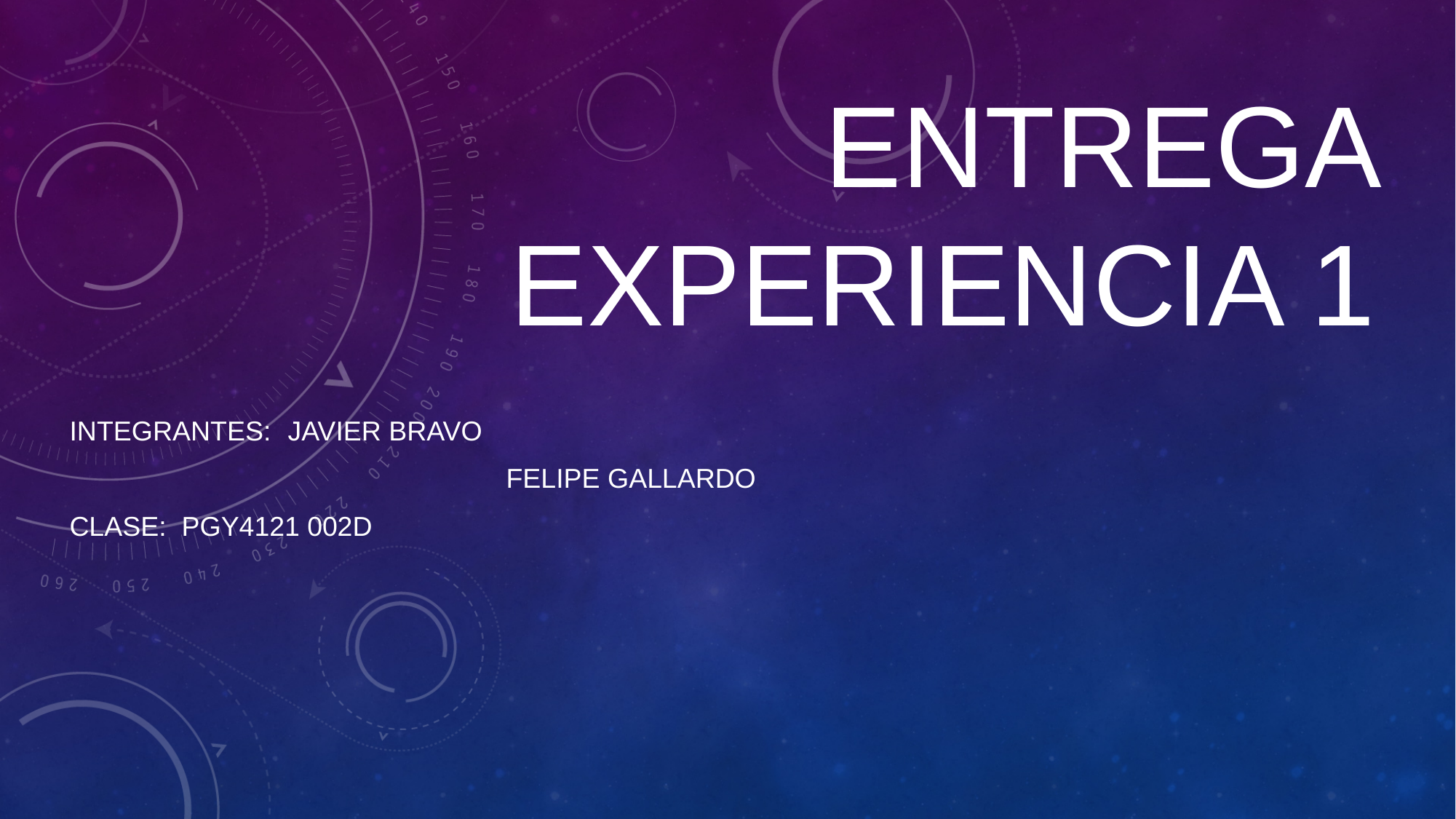

# Entrega Experiencia 1
Integrantes: 	Javier Bravo
				Felipe Gallardo
Clase:  pgy4121 002D